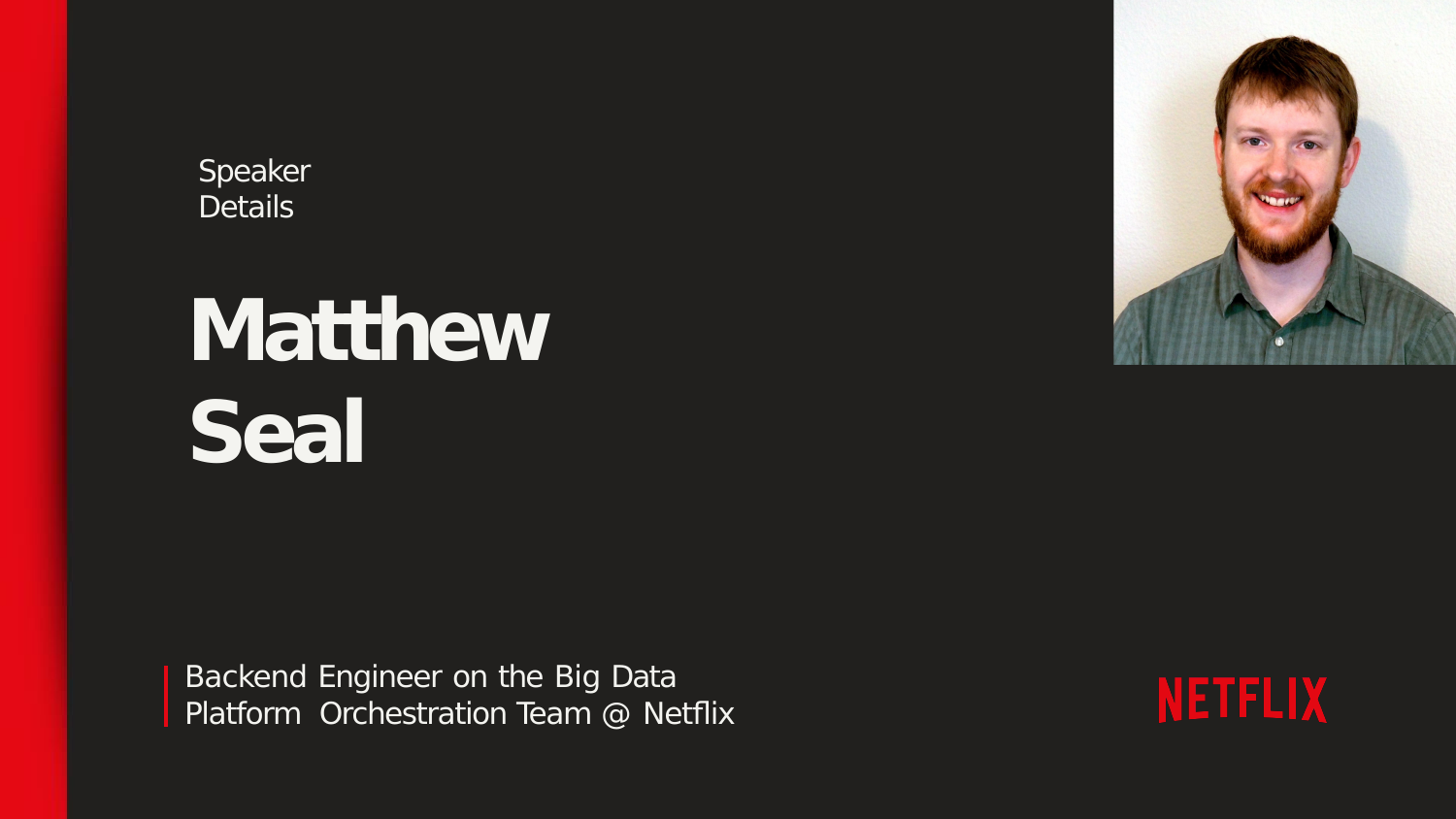

# Speaker Details
Matthew Seal
Backend Engineer on the Big Data Platform  Orchestration Team @ Netflix